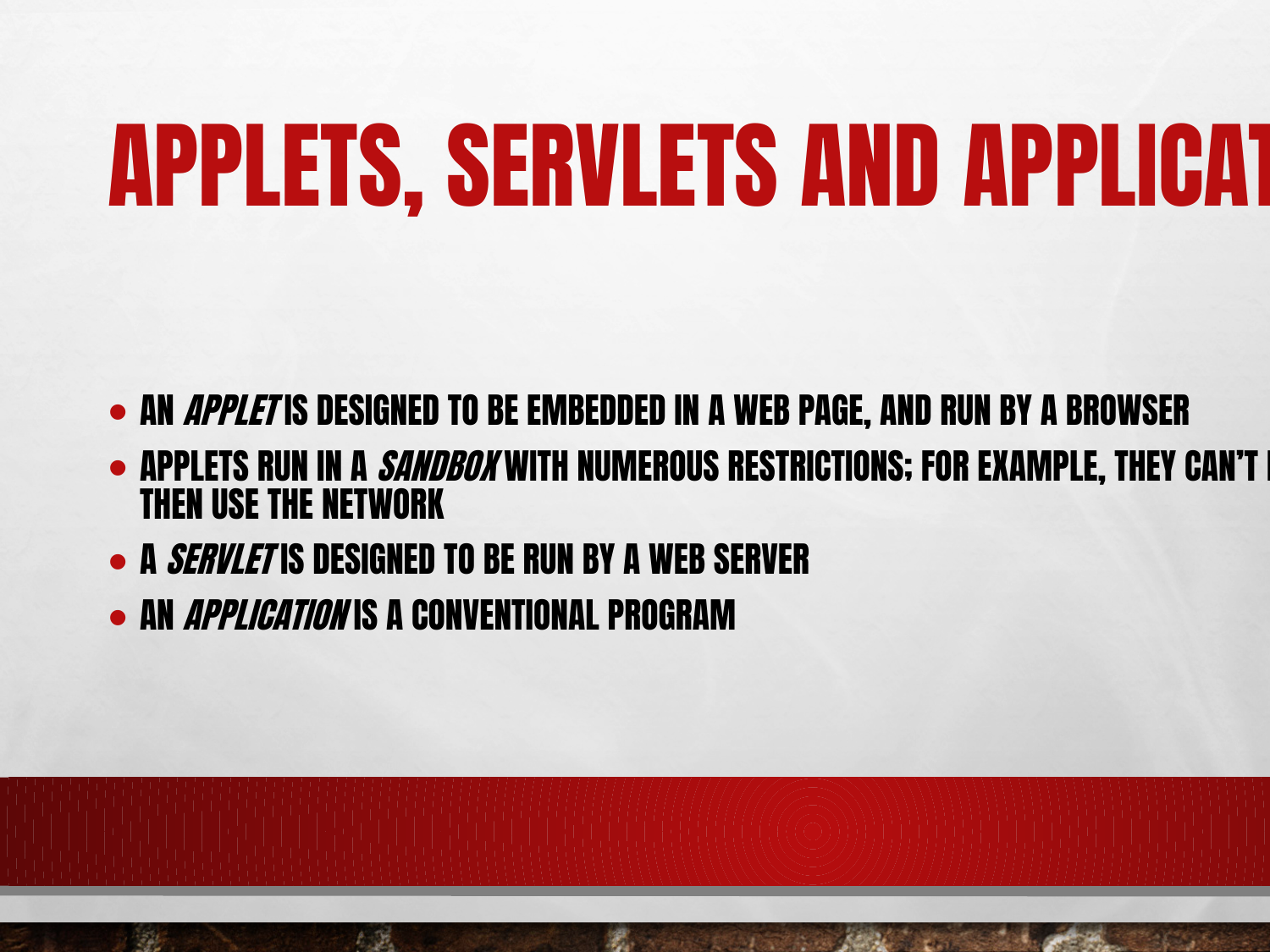

# Applets, Servlets and Applications
An applet is designed to be embedded in a Web page, and run by a browser
Applets run in a sandbox with numerous restrictions; for example, they can’t read files and then use the network
A servlet is designed to be run by a web server
An application is a conventional program